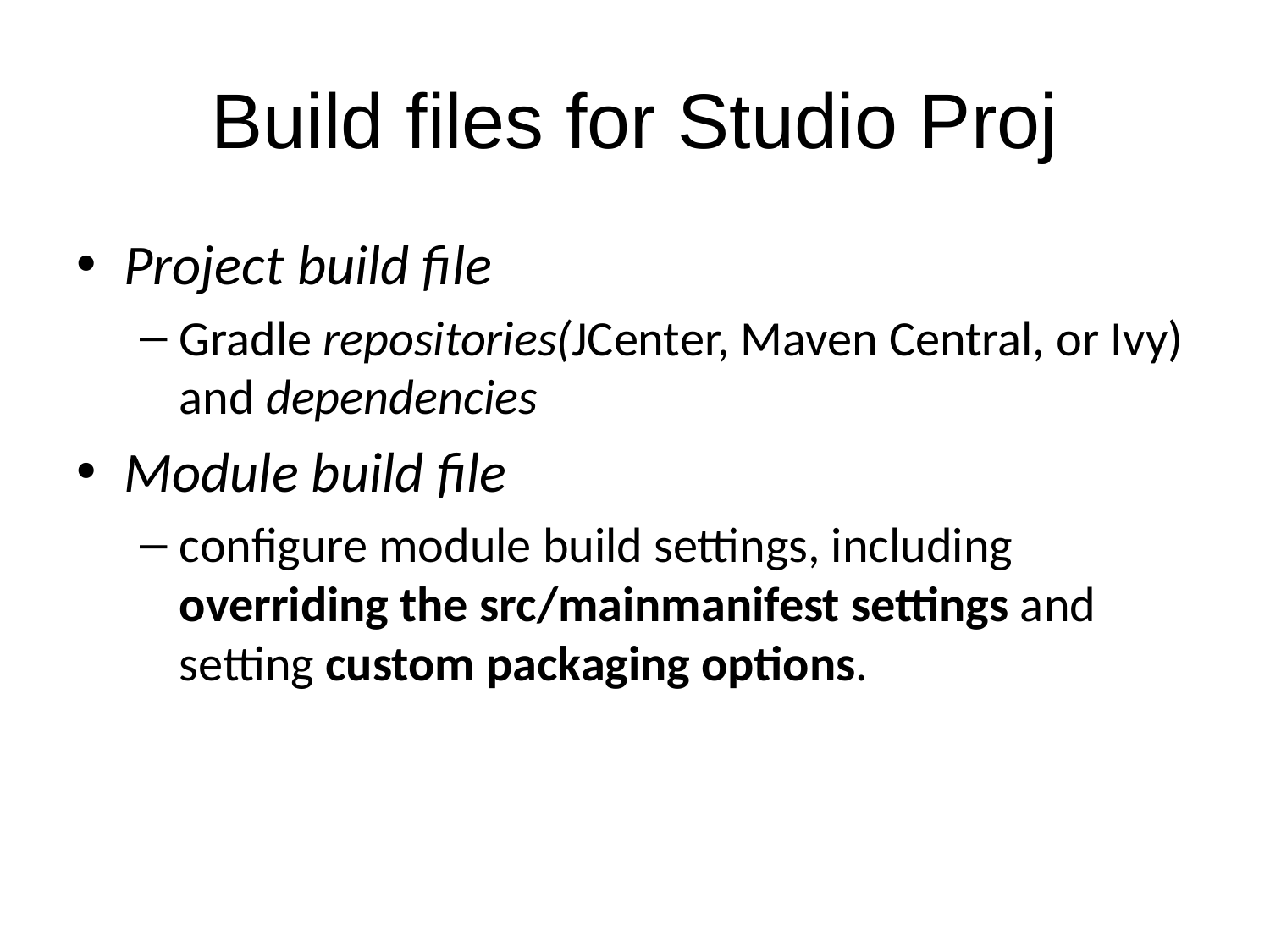

# Build files for Studio Proj
Project build file
Gradle repositories(JCenter, Maven Central, or Ivy) and dependencies
Module build file
configure module build settings, including overriding the src/mainmanifest settings and setting custom packaging options.